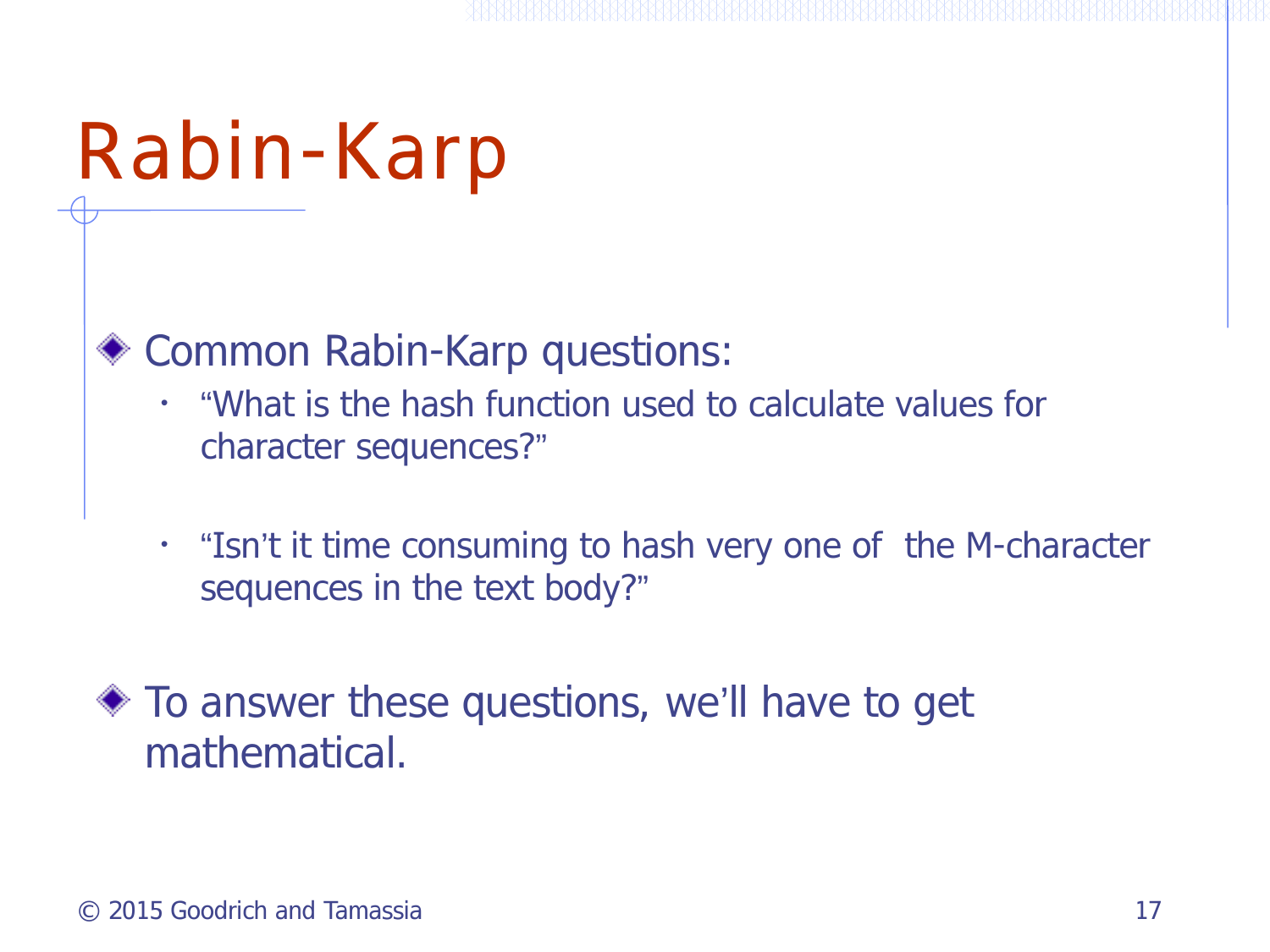

# Rabin-Karp
Common Rabin-Karp questions:
“What is the hash function used to calculate values for character sequences?”

“Isn’t it time consuming to hash very one of  the M-character sequences in the text body?”

To answer these questions, we’ll have to get mathematical.
17